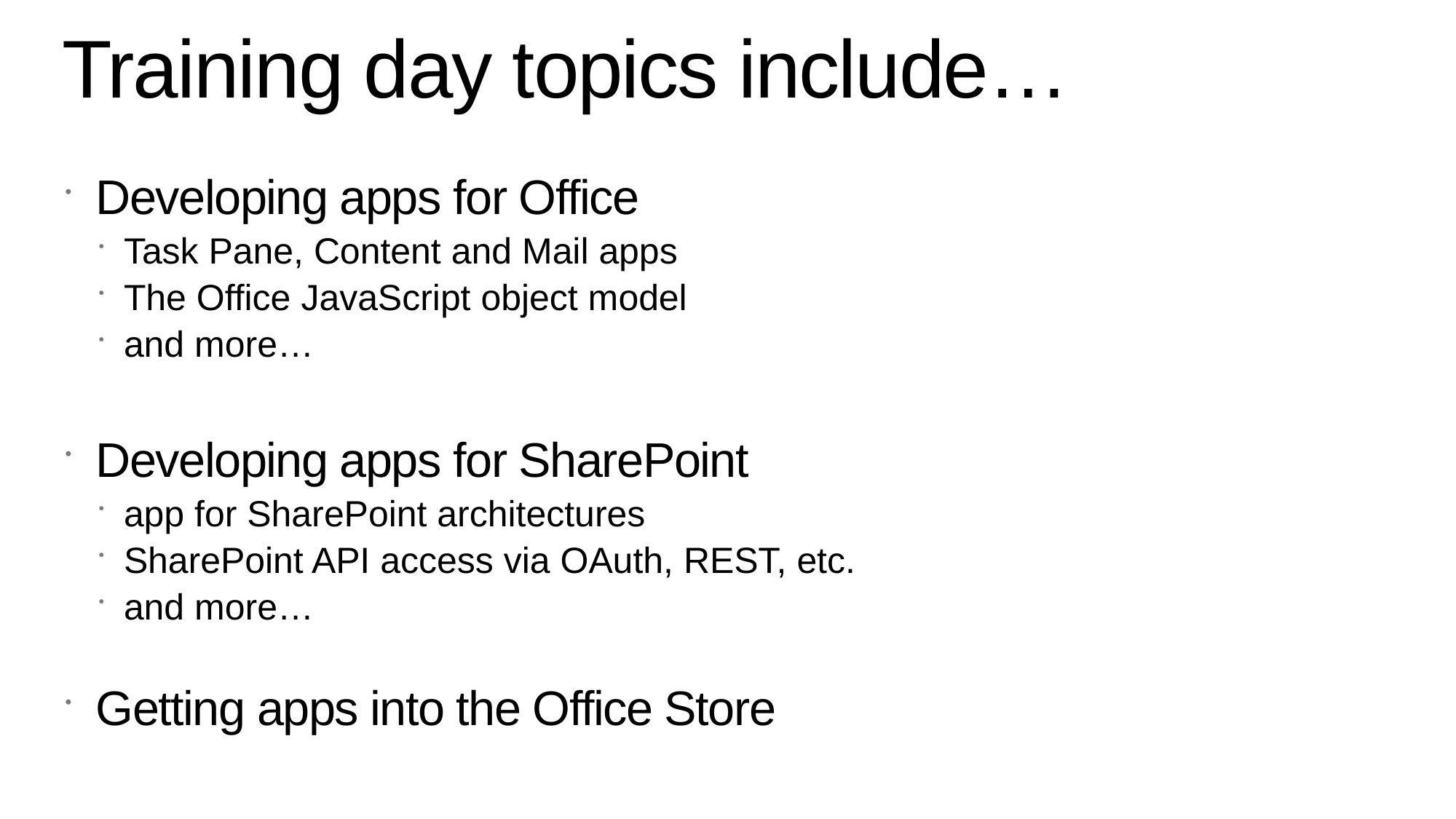

# Training day topics include…
Developing apps for Office
Task Pane, Content and Mail apps
The Office JavaScript object model
and more…

Developing apps for SharePoint
app for SharePoint architectures
SharePoint API access via OAuth, REST, etc.
and more…

Getting apps into the Office Store